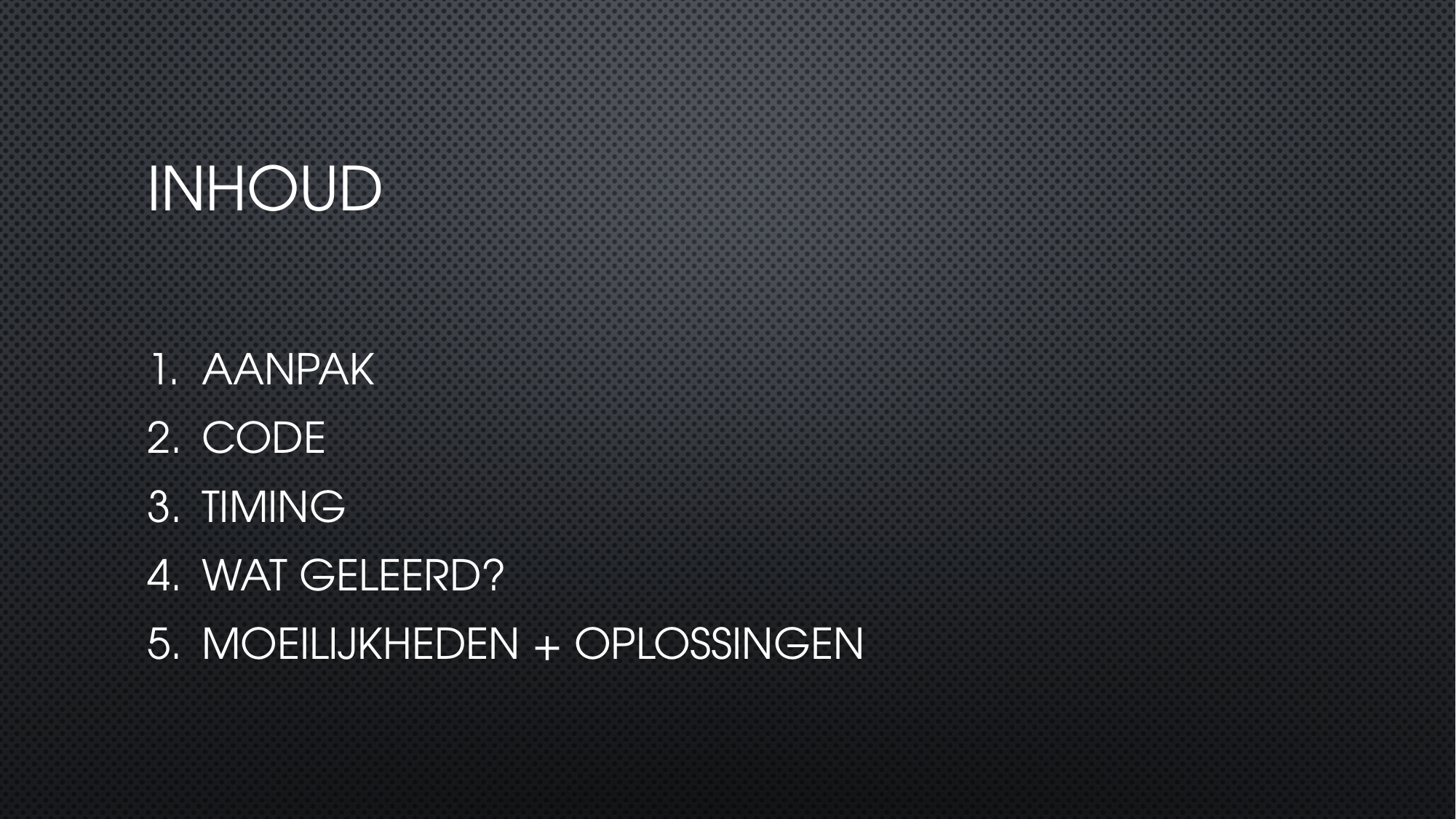

# Inhoud
Aanpak
Code
Timing
Wat geleerd?
Moeilijkheden + oplossingen